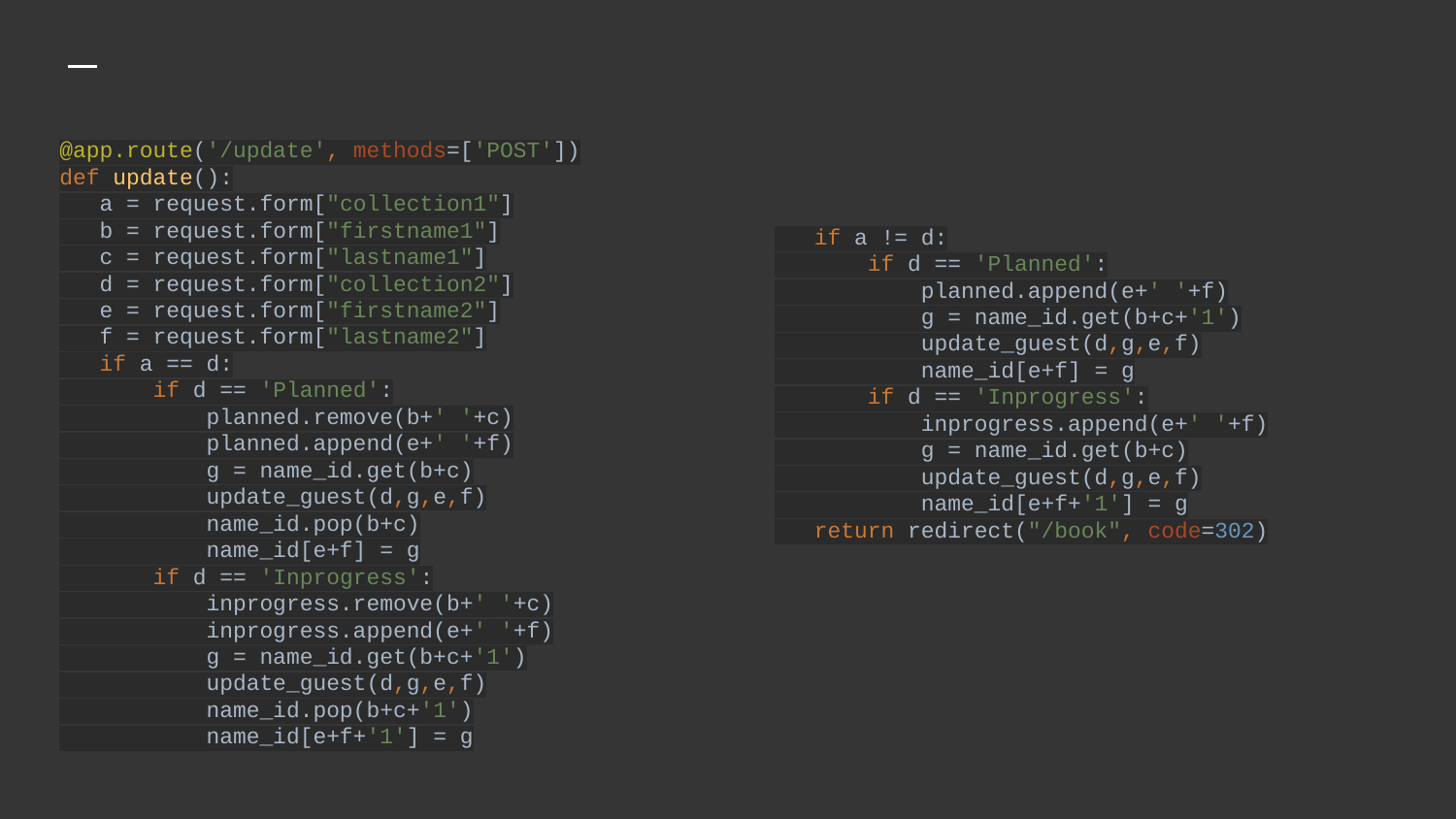

# @app.route('/update', methods=['POST'])
def update():
   a = request.form["collection1"]
   b = request.form["firstname1"]
   c = request.form["lastname1"]
   d = request.form["collection2"]
   e = request.form["firstname2"]
   f = request.form["lastname2"]
   if a == d:
       if d == 'Planned':
           planned.remove(b+' '+c)
           planned.append(e+' '+f)
           g = name_id.get(b+c)
           update_guest(d,g,e,f)
           name_id.pop(b+c)
           name_id[e+f] = g
       if d == 'Inprogress':
           inprogress.remove(b+' '+c)
           inprogress.append(e+' '+f)
           g = name_id.get(b+c+'1')
           update_guest(d,g,e,f)
           name_id.pop(b+c+'1')
           name_id[e+f+'1'] = g

   if a != d:
       if d == 'Planned':
           planned.append(e+' '+f)
           g = name_id.get(b+c+'1')
           update_guest(d,g,e,f)
           name_id[e+f] = g
       if d == 'Inprogress':
           inprogress.append(e+' '+f)
           g = name_id.get(b+c)
           update_guest(d,g,e,f)
           name_id[e+f+'1'] = g
   return redirect("/book", code=302)